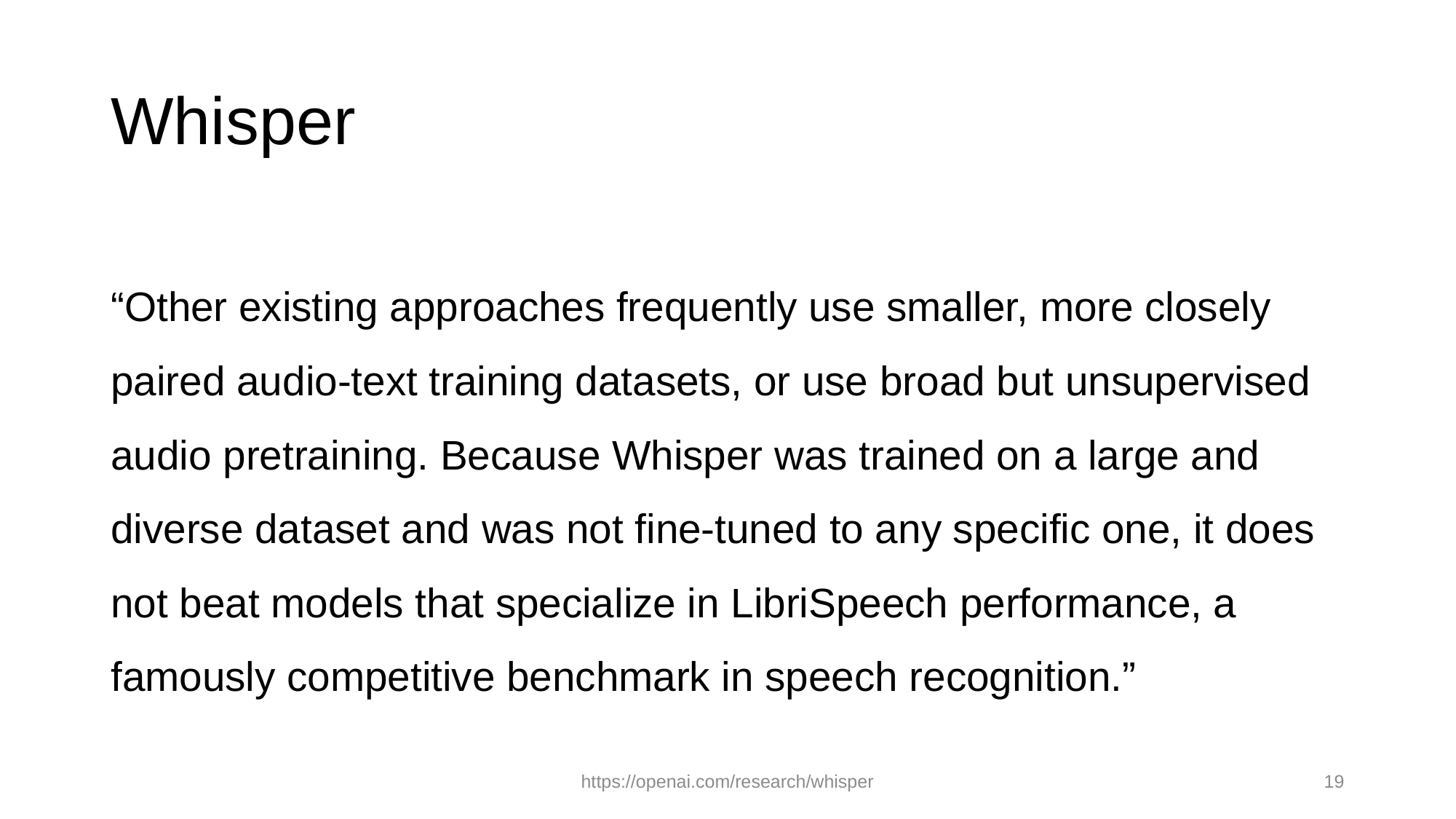

# Whisper
“Other existing approaches frequently use smaller, more closely paired audio-text training datasets, or use broad but unsupervised audio pretraining. Because Whisper was trained on a large and diverse dataset and was not fine-tuned to any specific one, it does not beat models that specialize in LibriSpeech performance, a famously competitive benchmark in speech recognition.”
https://openai.com/research/whisper
19